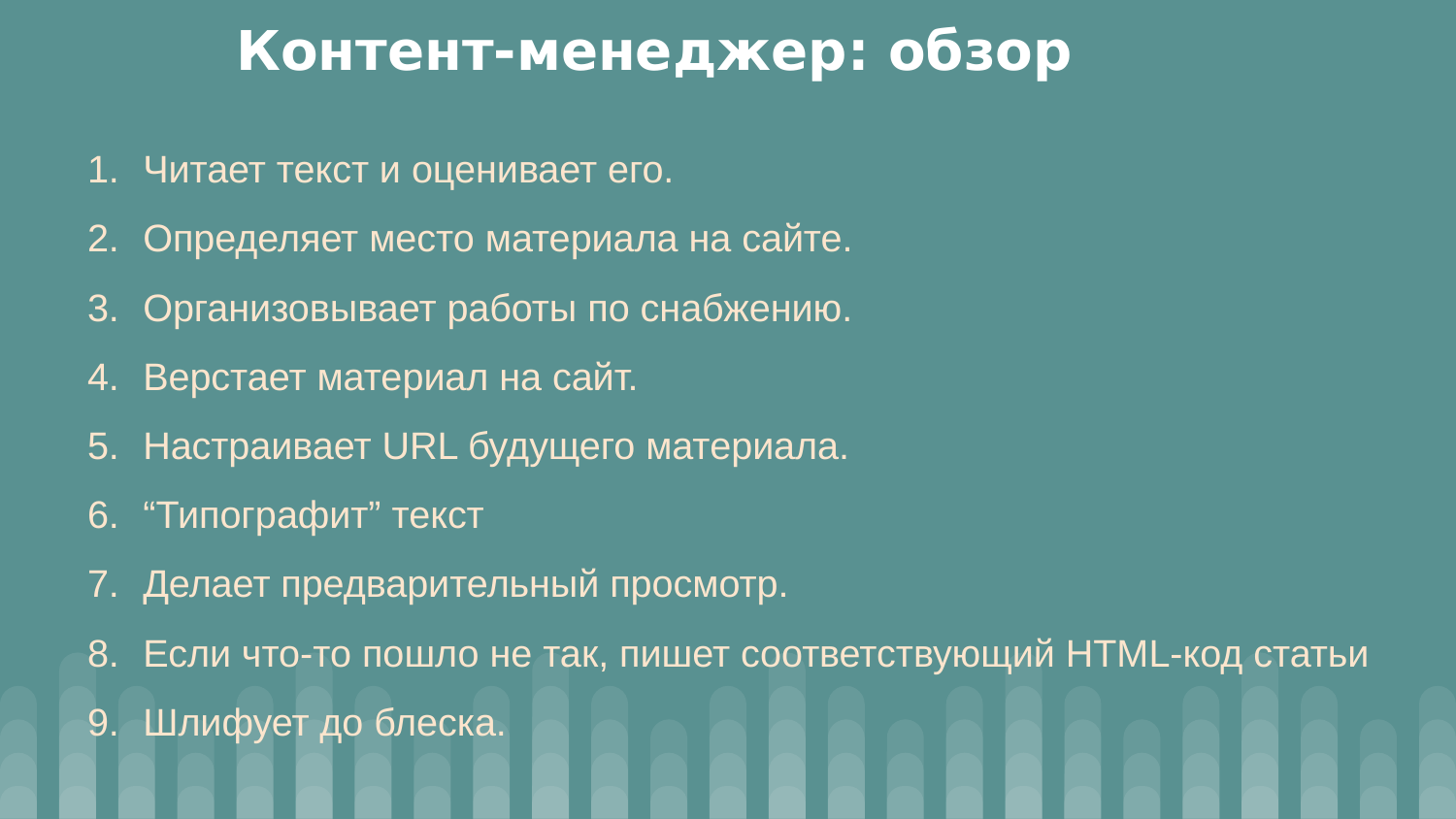

# Контент-менеджер: обзор

Читает текст и оценивает его.
Определяет место материала на сайте.
Организовывает работы по снабжению.
Верстает материал на сайт.
Настраивает URL будущего материала.
“Типографит” текст
Делает предварительный просмотр.
Если что-то пошло не так, пишет соответствующий HTML-код статьи
Шлифует до блеска.